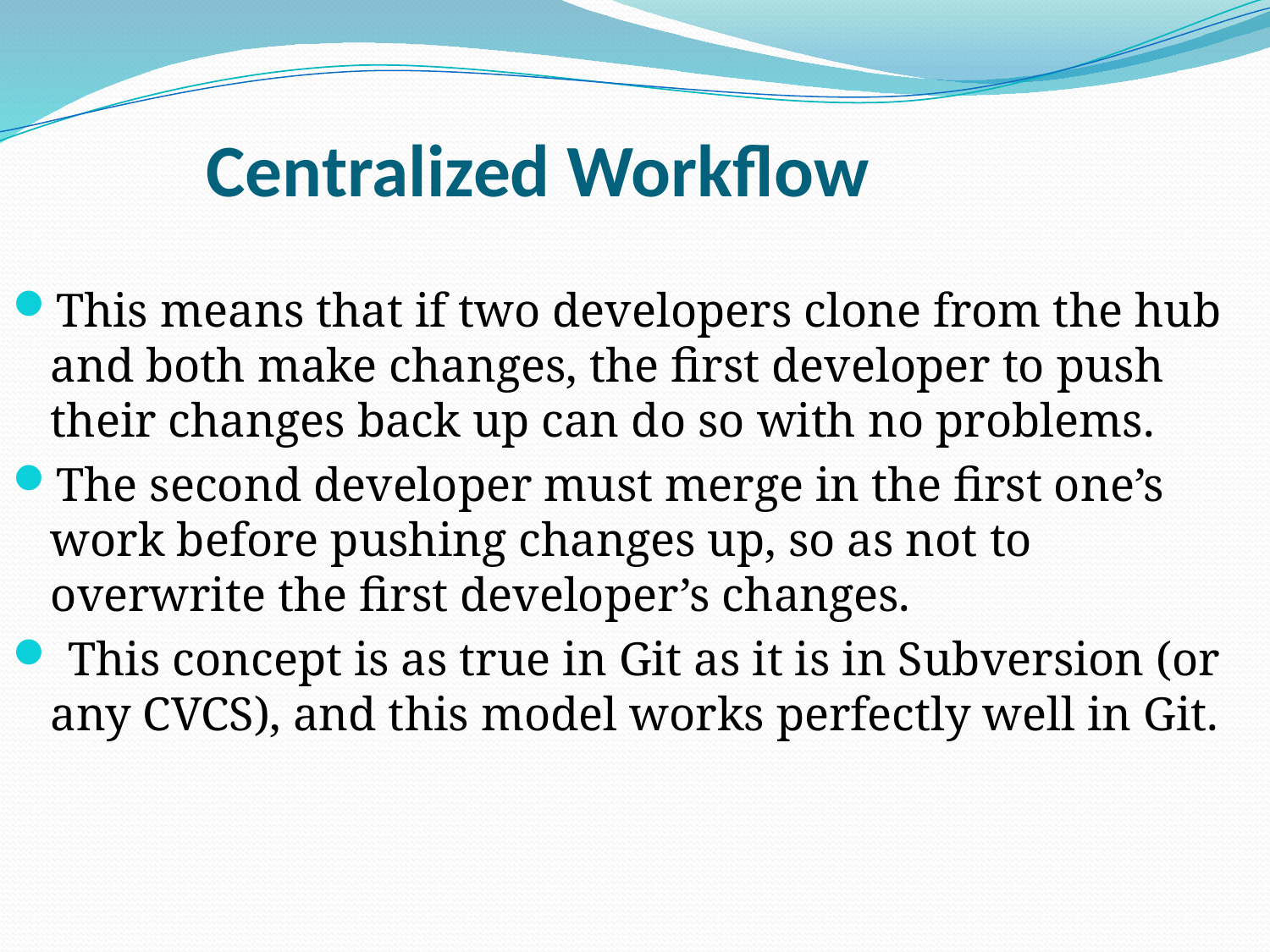

# Centralized Workflow
This means that if two developers clone from the hub and both make changes, the first developer to push their changes back up can do so with no problems.
The second developer must merge in the first one’s work before pushing changes up, so as not to overwrite the first developer’s changes.
 This concept is as true in Git as it is in Subversion (or any CVCS), and this model works perfectly well in Git.